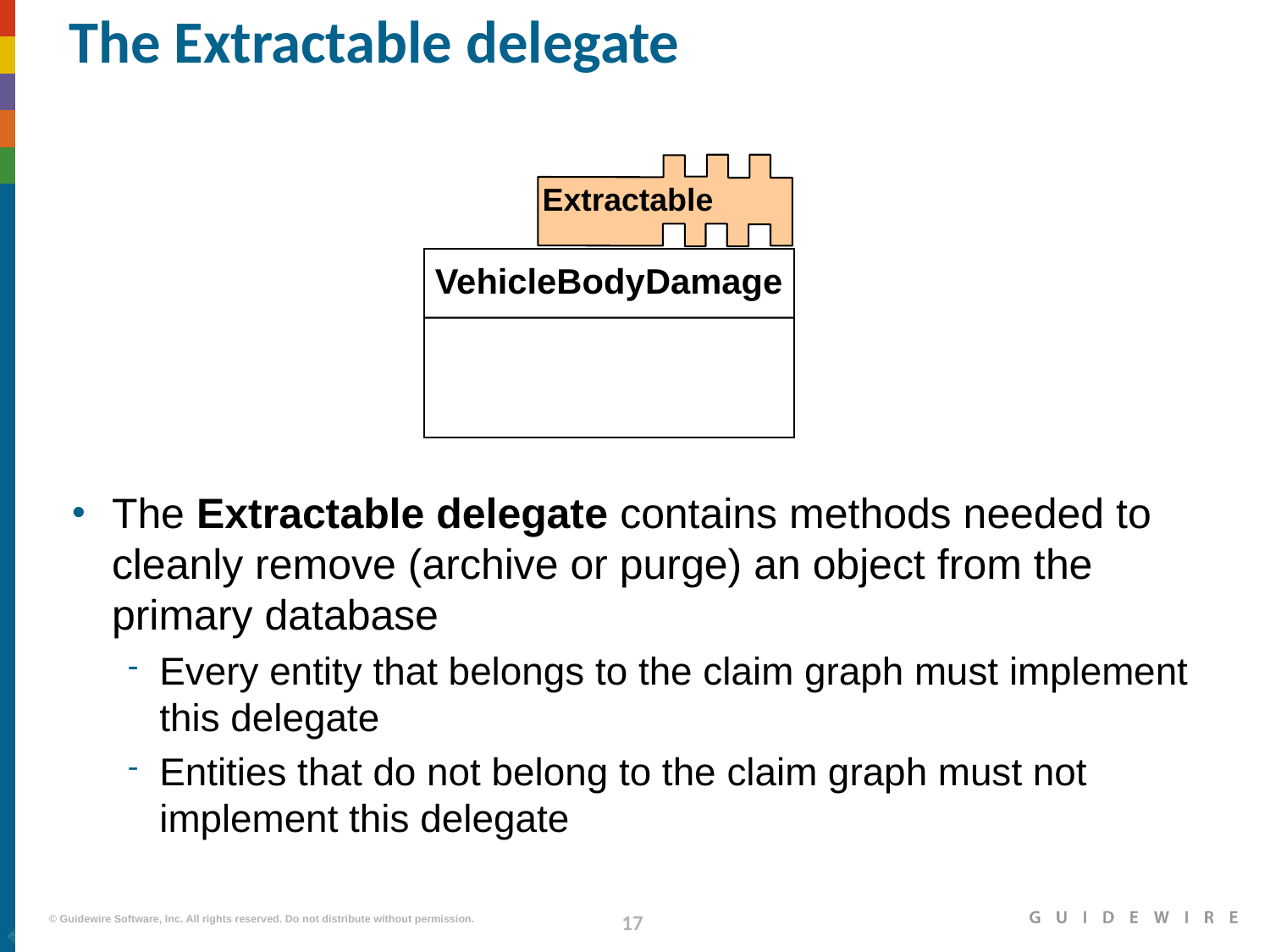

# The Extractable delegate

Extractable

VehicleBodyDamage

The Extractable delegate contains methods needed to cleanly remove (archive or purge) an object from the primary database
Every entity that belongs to the claim graph must implement this delegate
Entities that do not belong to the claim graph must not implement this delegate